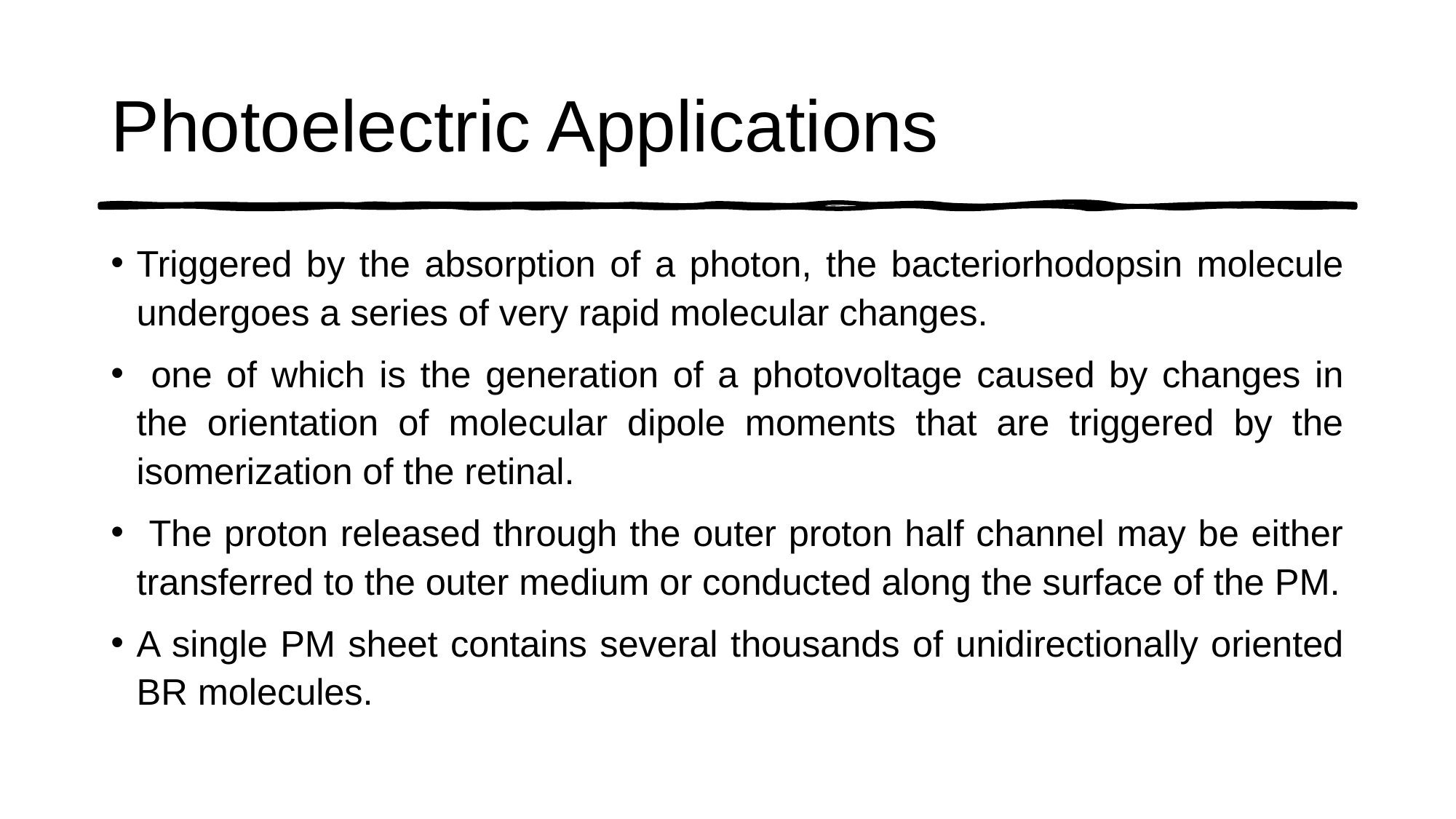

# Photoelectric Applications
Triggered by the absorption of a photon, the bacteriorhodopsin molecule undergoes a series of very rapid molecular changes.
 one of which is the generation of a photovoltage caused by changes in the orientation of molecular dipole moments that are triggered by the isomerization of the retinal.
 The proton released through the outer proton half channel may be either transferred to the outer medium or conducted along the surface of the PM.
A single PM sheet contains several thousands of unidirectionally oriented BR molecules.